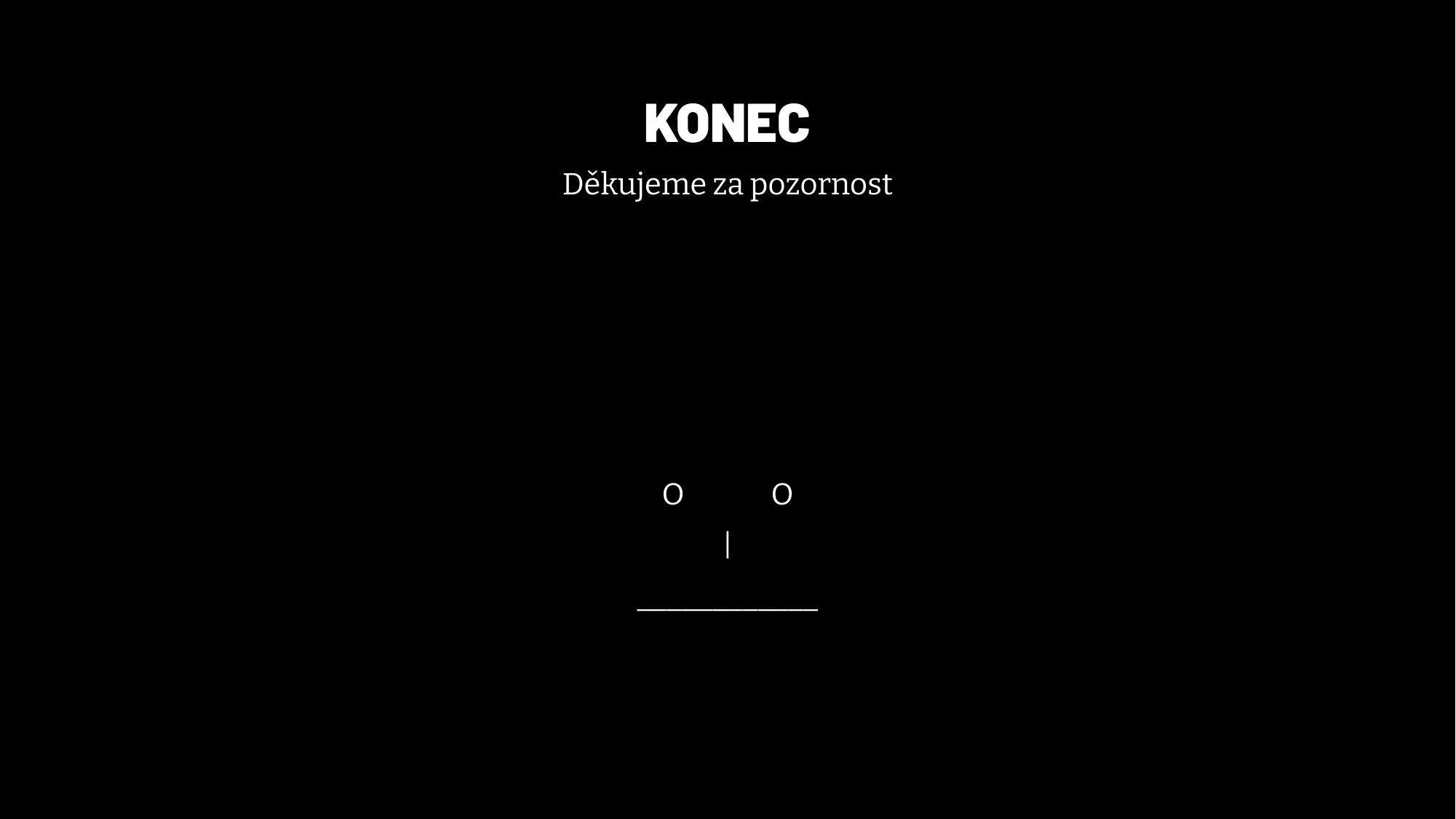

# KONEC
Děkujeme za pozornost

O	O
|
____________